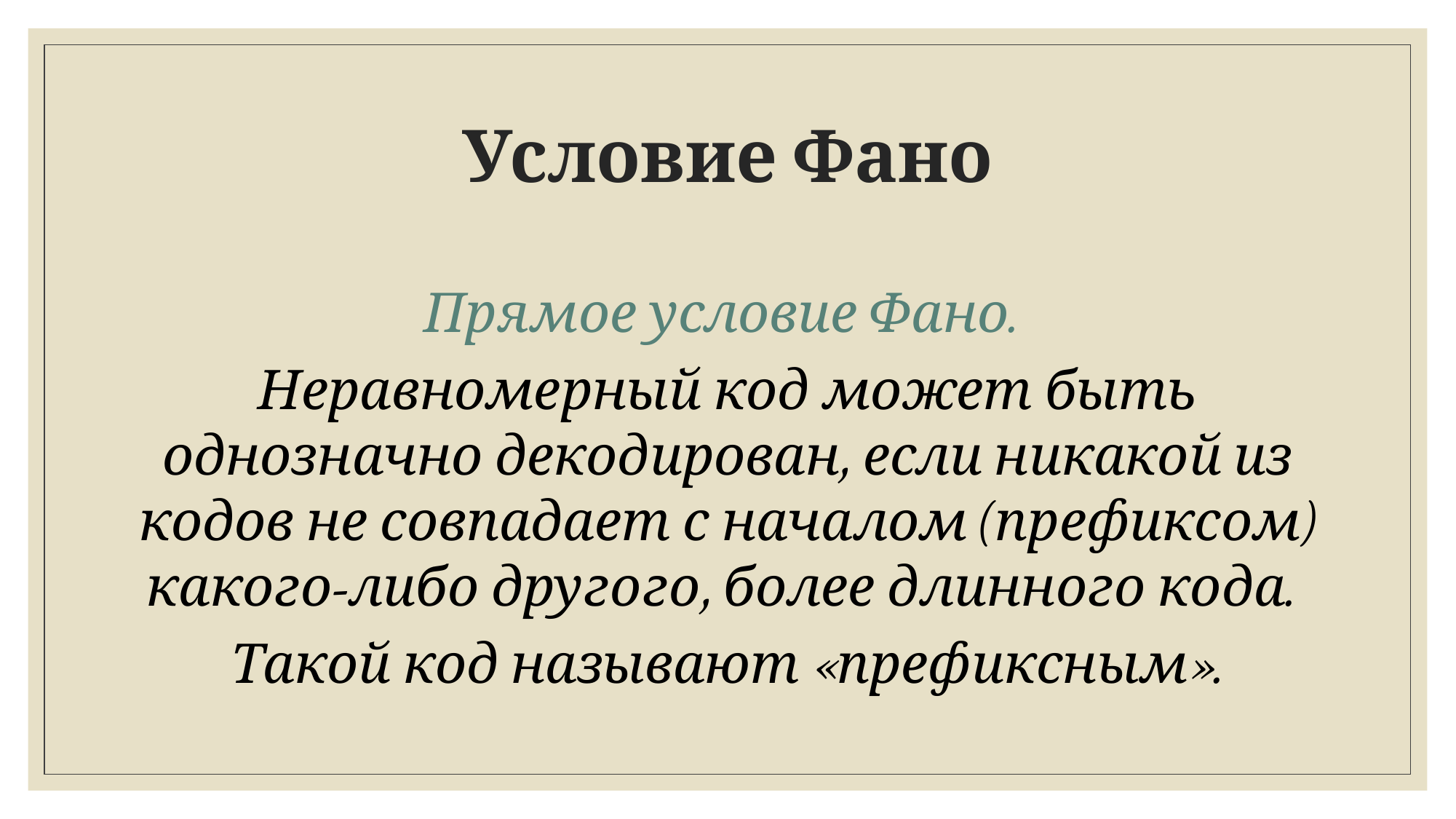

# Условие Фано
Прямое условие Фано.
Неравномерный код может быть однозначно декодирован, если никакой из кодов не совпадает с началом (префиксом) какого-либо другого, более длинного кода.
Такой код называют «префиксным».